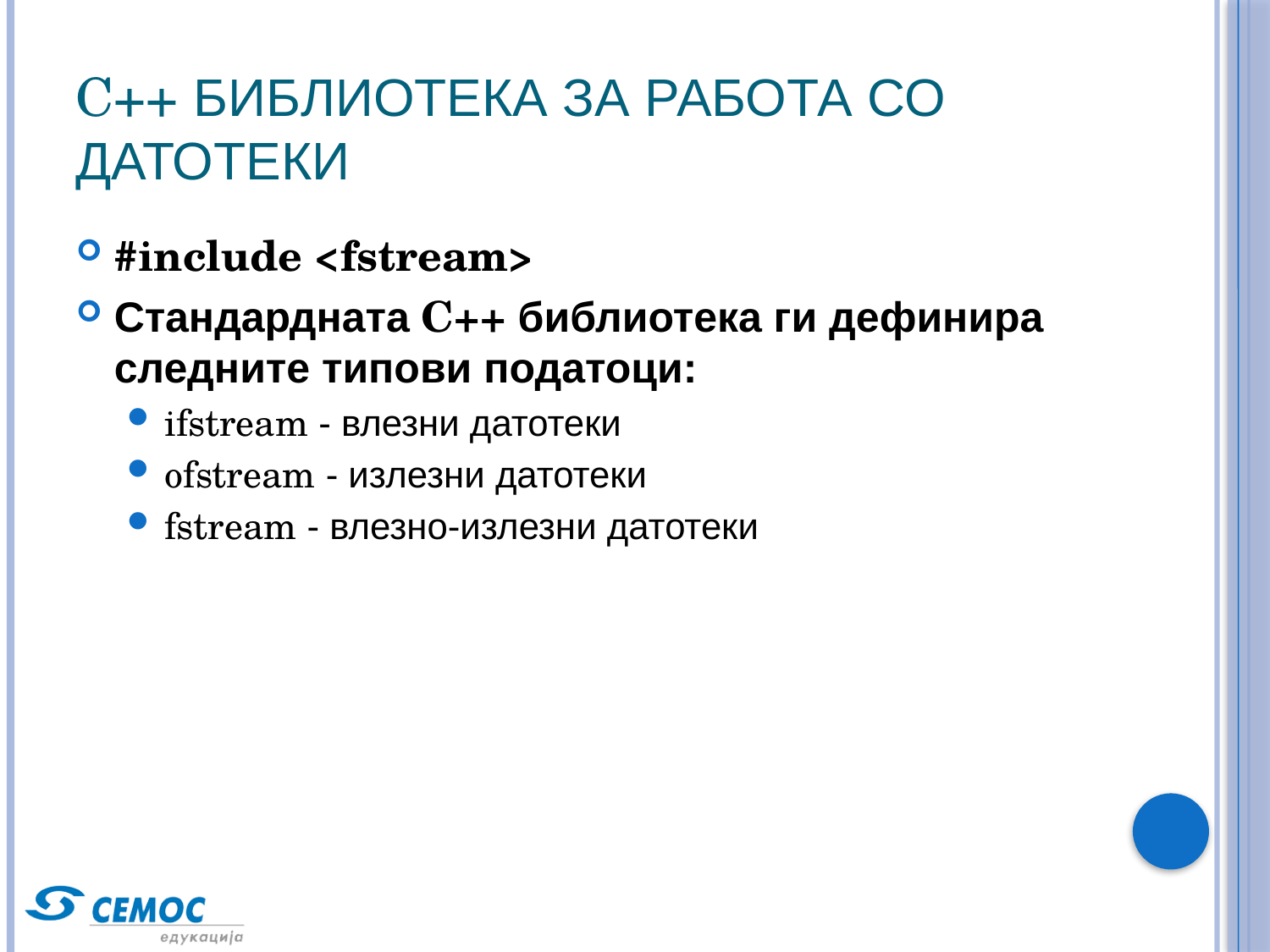

# C++ библиотека за работа со датотеки
#include <fstream>
Стандардната C++ библиотека ги дефинира следните типови податоци:
ifstream - влезни датотеки
ofstream - излезни датотеки
fstream - влезно-излезни датотеки